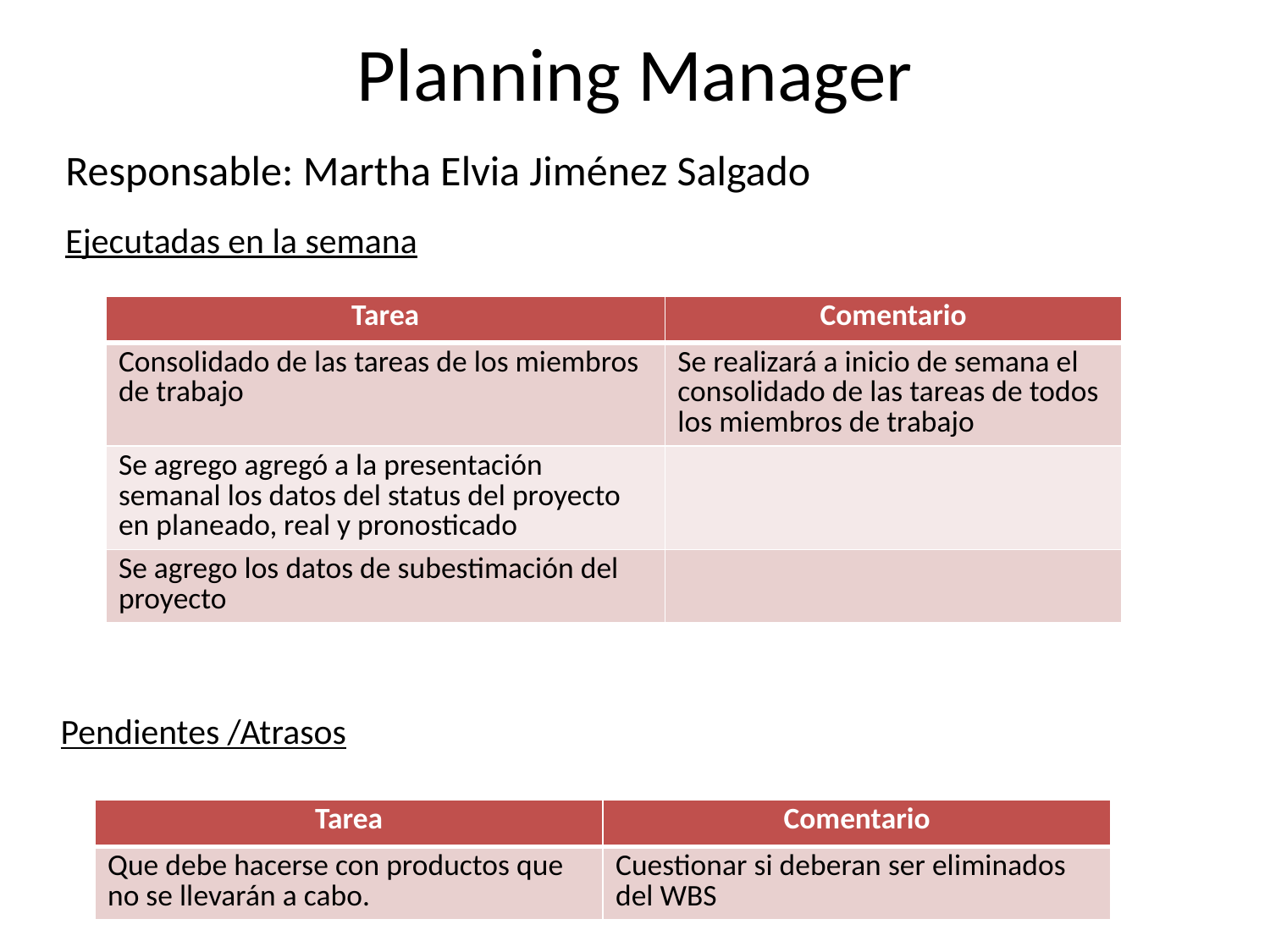

# Planning Manager
Responsable: Martha Elvia Jiménez Salgado

Ejecutadas en la semana

| Tarea | Comentario |
| --- | --- |
| Consolidado de las tareas de los miembros de trabajo | Se realizará a inicio de semana el consolidado de las tareas de todos los miembros de trabajo |
| Se agrego agregó a la presentación semanal los datos del status del proyecto en planeado, real y pronosticado |  |
| Se agrego los datos de subestimación del proyecto |  |
Pendientes /Atrasos

| Tarea | Comentario |
| --- | --- |
| Que debe hacerse con productos que no se llevarán a cabo. | Cuestionar si deberan ser eliminados del WBS |